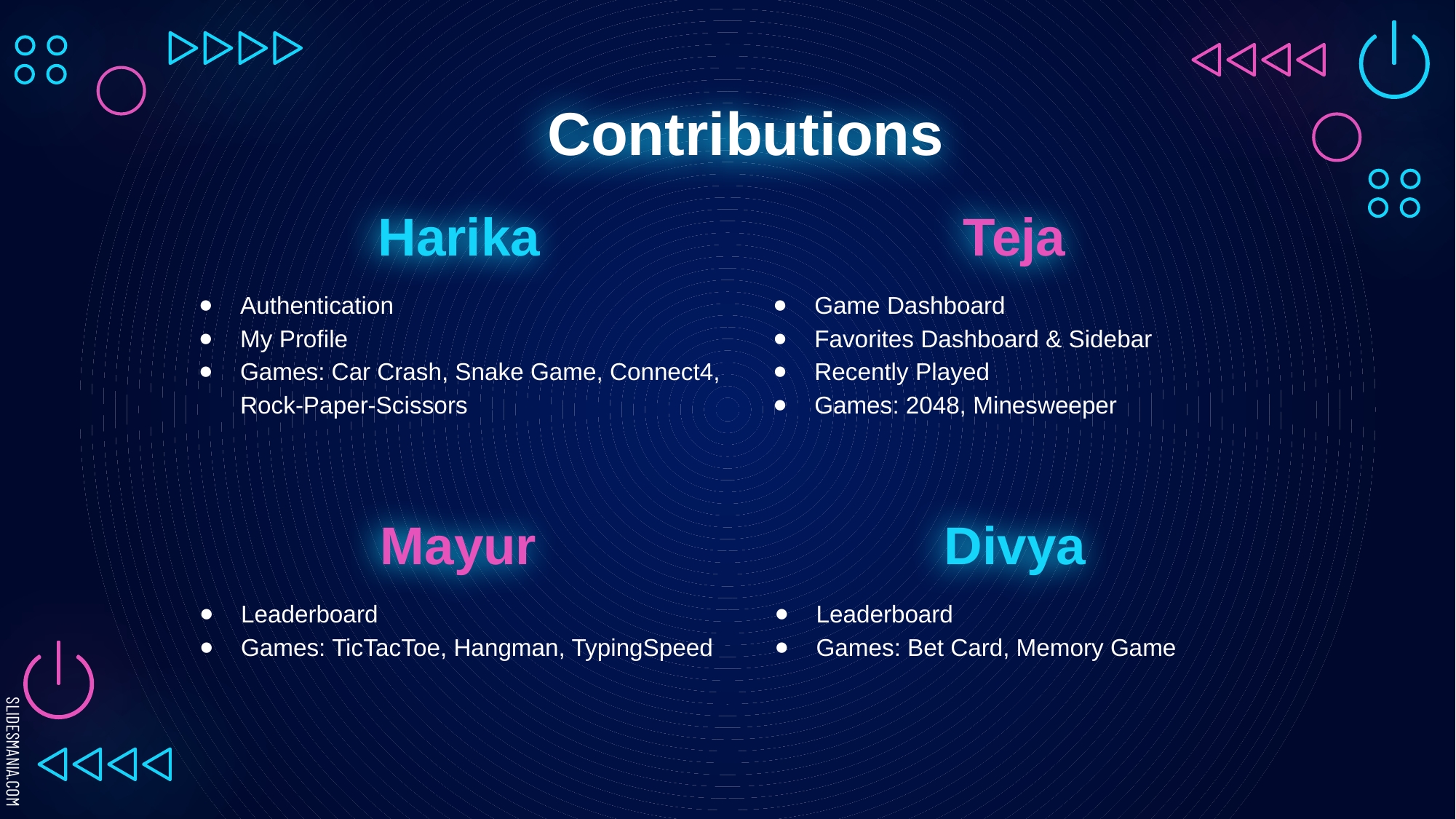

# Contributions
Harika
Teja
Authentication
My Profile
Games: Car Crash, Snake Game, Connect4, Rock-Paper-Scissors

Game Dashboard
Favorites Dashboard & Sidebar
Recently Played
Games: 2048, Minesweeper
Mayur
Divya
Leaderboard
Games: TicTacToe, Hangman, TypingSpeed
Leaderboard
Games: Bet Card, Memory Game